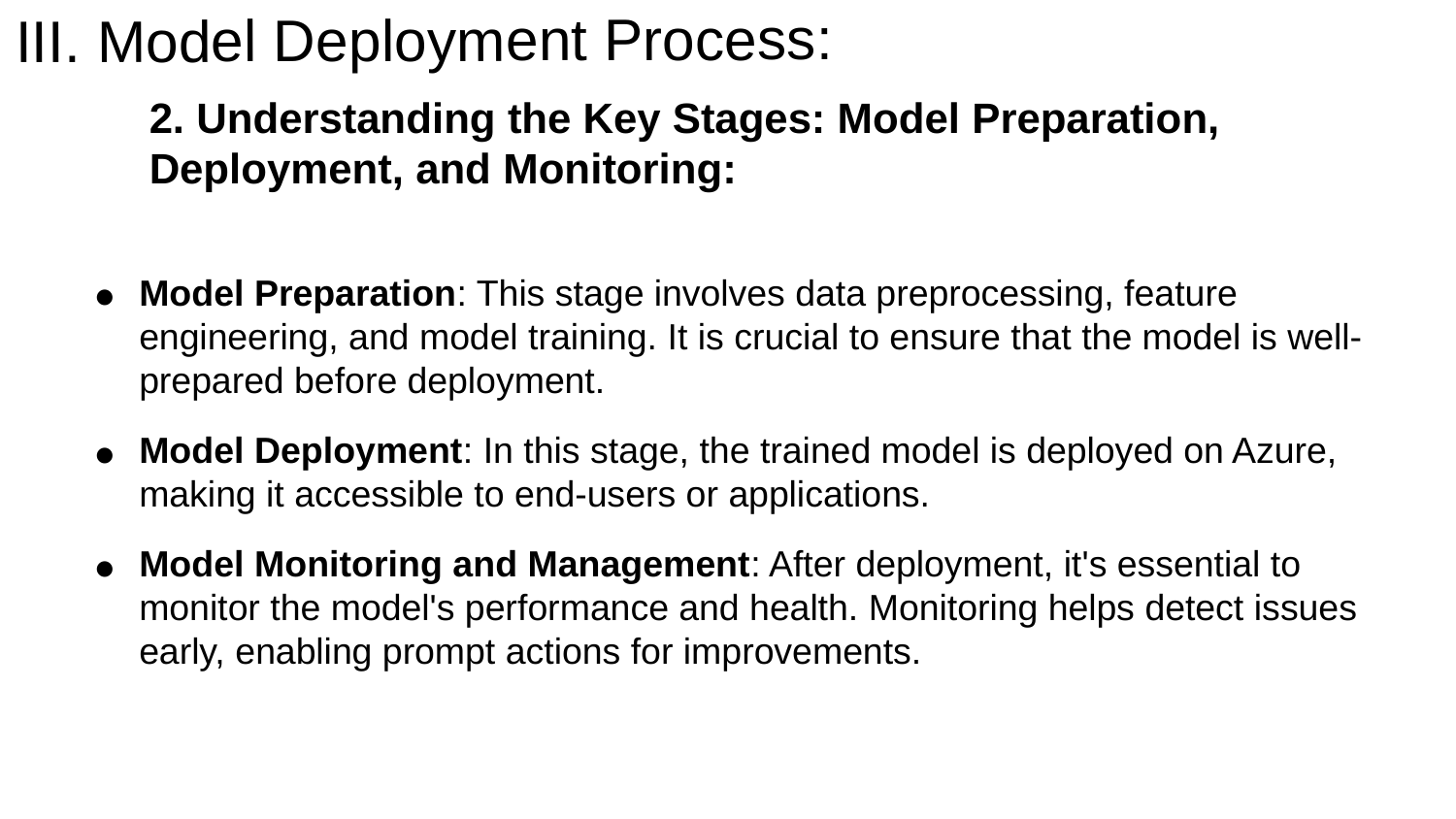

III. Model Deployment Process:
2. Understanding the Key Stages: Model Preparation, Deployment, and Monitoring:

Model Preparation: This stage involves data preprocessing, feature engineering, and model training. It is crucial to ensure that the model is well-prepared before deployment.
Model Deployment: In this stage, the trained model is deployed on Azure, making it accessible to end-users or applications.
Model Monitoring and Management: After deployment, it's essential to monitor the model's performance and health. Monitoring helps detect issues early, enabling prompt actions for improvements.